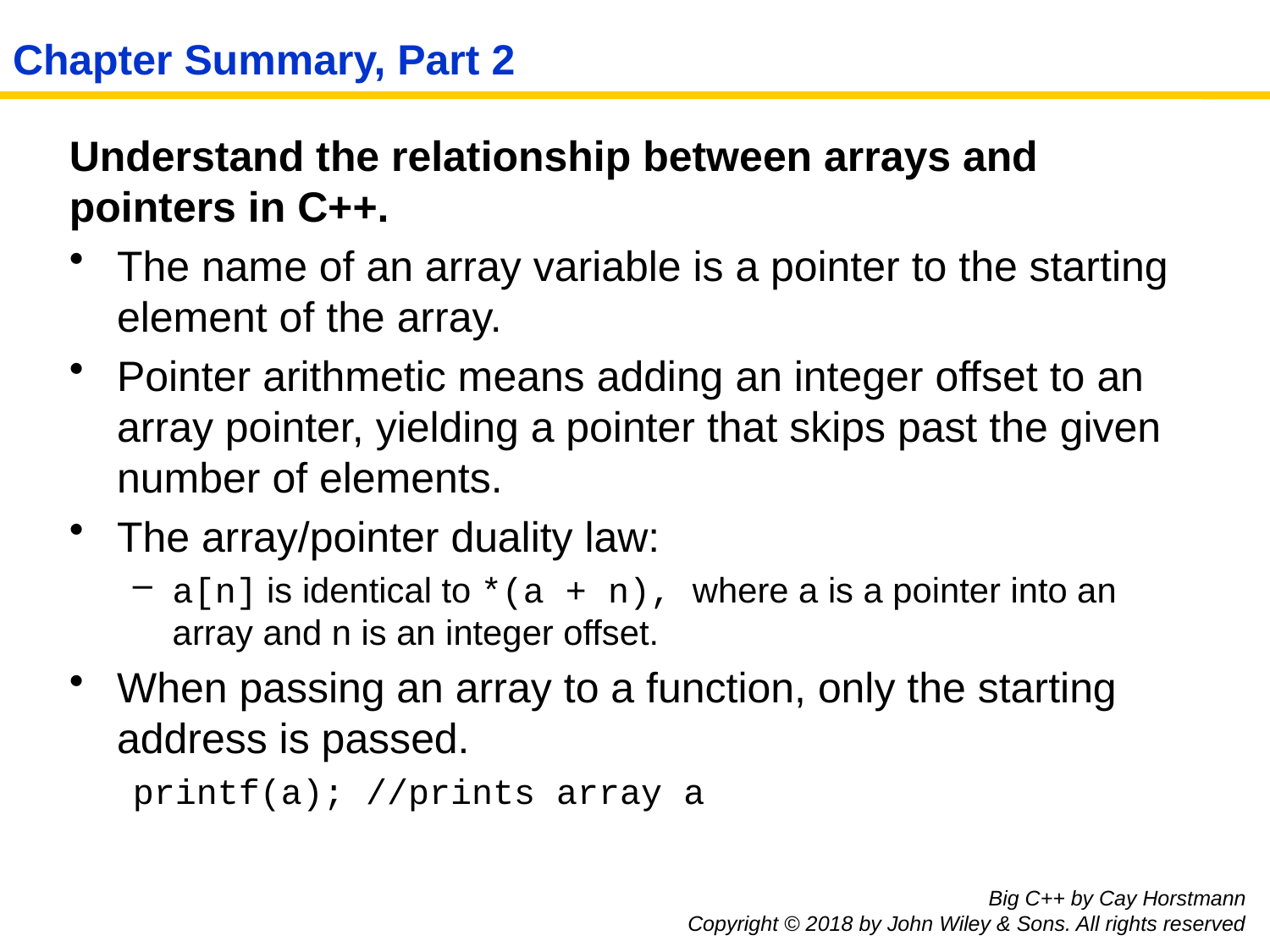

# Chapter Summary, Part 2
Understand the relationship between arrays and pointers in C++.
The name of an array variable is a pointer to the starting element of the array.
Pointer arithmetic means adding an integer offset to an array pointer, yielding a pointer that skips past the given number of elements.
The array/pointer duality law:
a[n] is identical to *(a + n), where a is a pointer into an array and n is an integer offset.
When passing an array to a function, only the starting address is passed.
printf(a); //prints array a

Big C++ by Cay Horstmann
Copyright © 2018 by John Wiley & Sons. All rights reserved